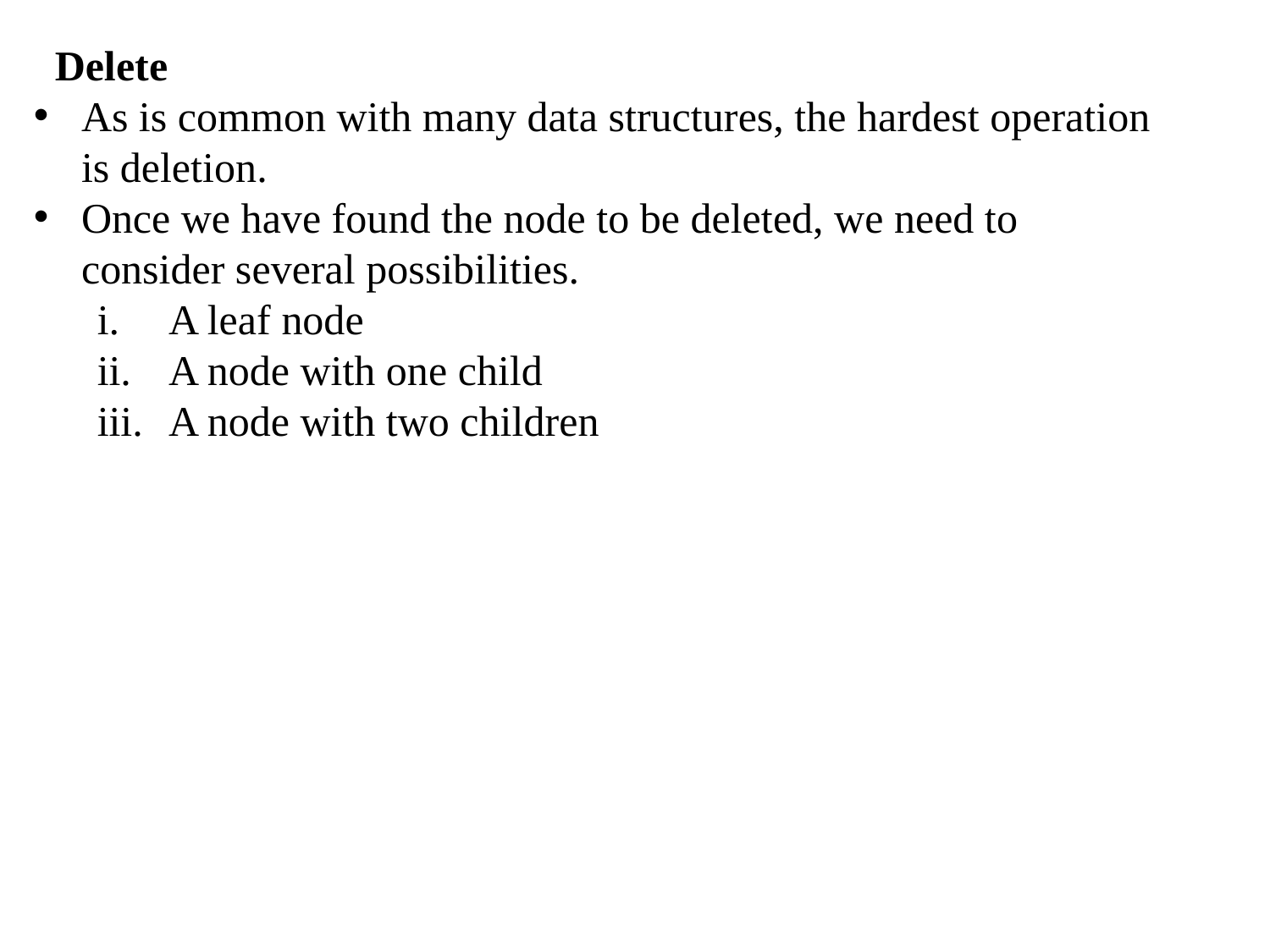

Delete
As is common with many data structures, the hardest operation is deletion.
Once we have found the node to be deleted, we need to consider several possibilities.
A leaf node
A node with one child
A node with two children